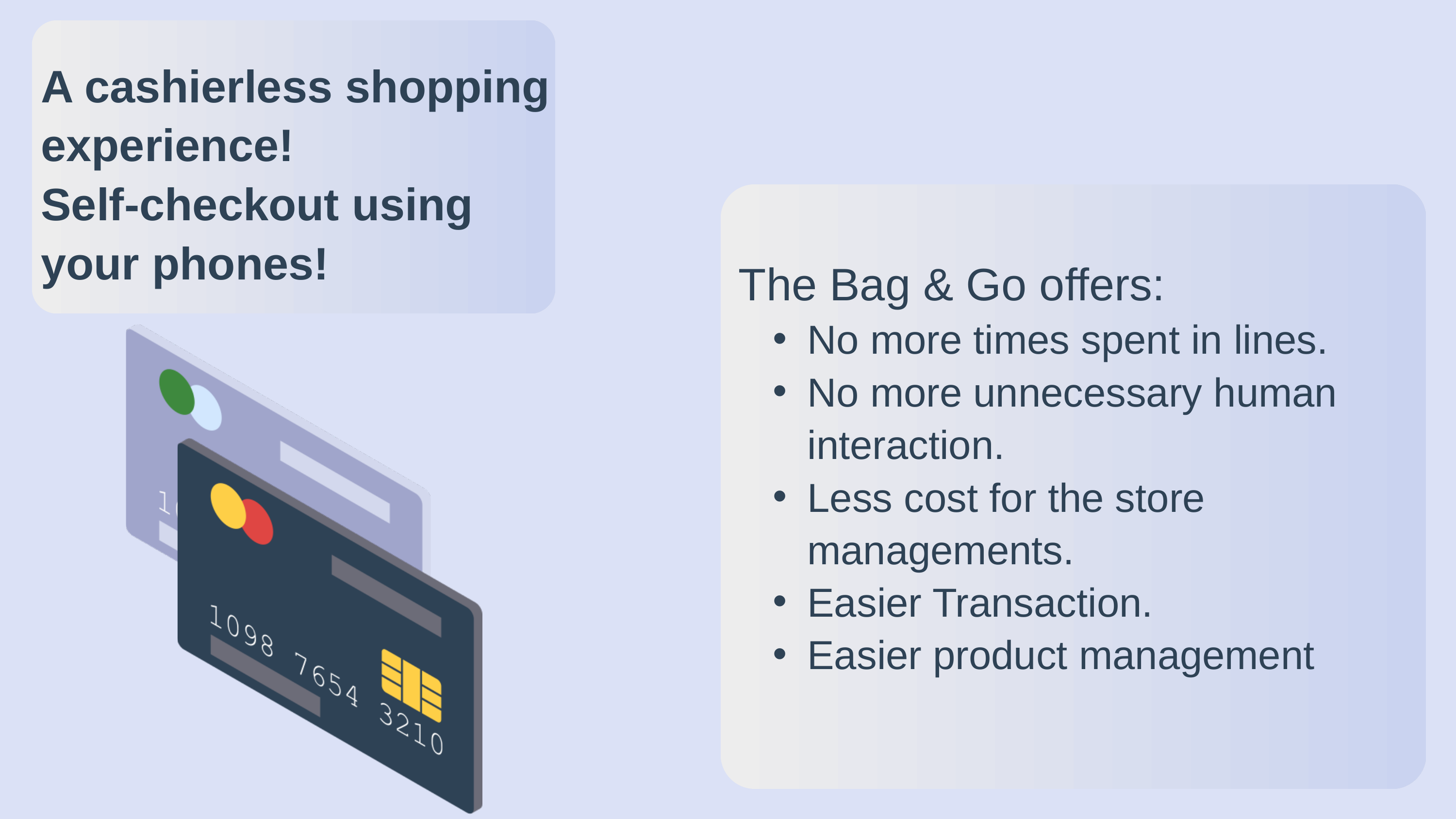

A cashierless shopping experience!
Self-checkout using your phones!

The Bag & Go offers:
No more times spent in lines.
No more unnecessary human interaction.
Less cost for the store managements.
Easier Transaction.
Easier product management